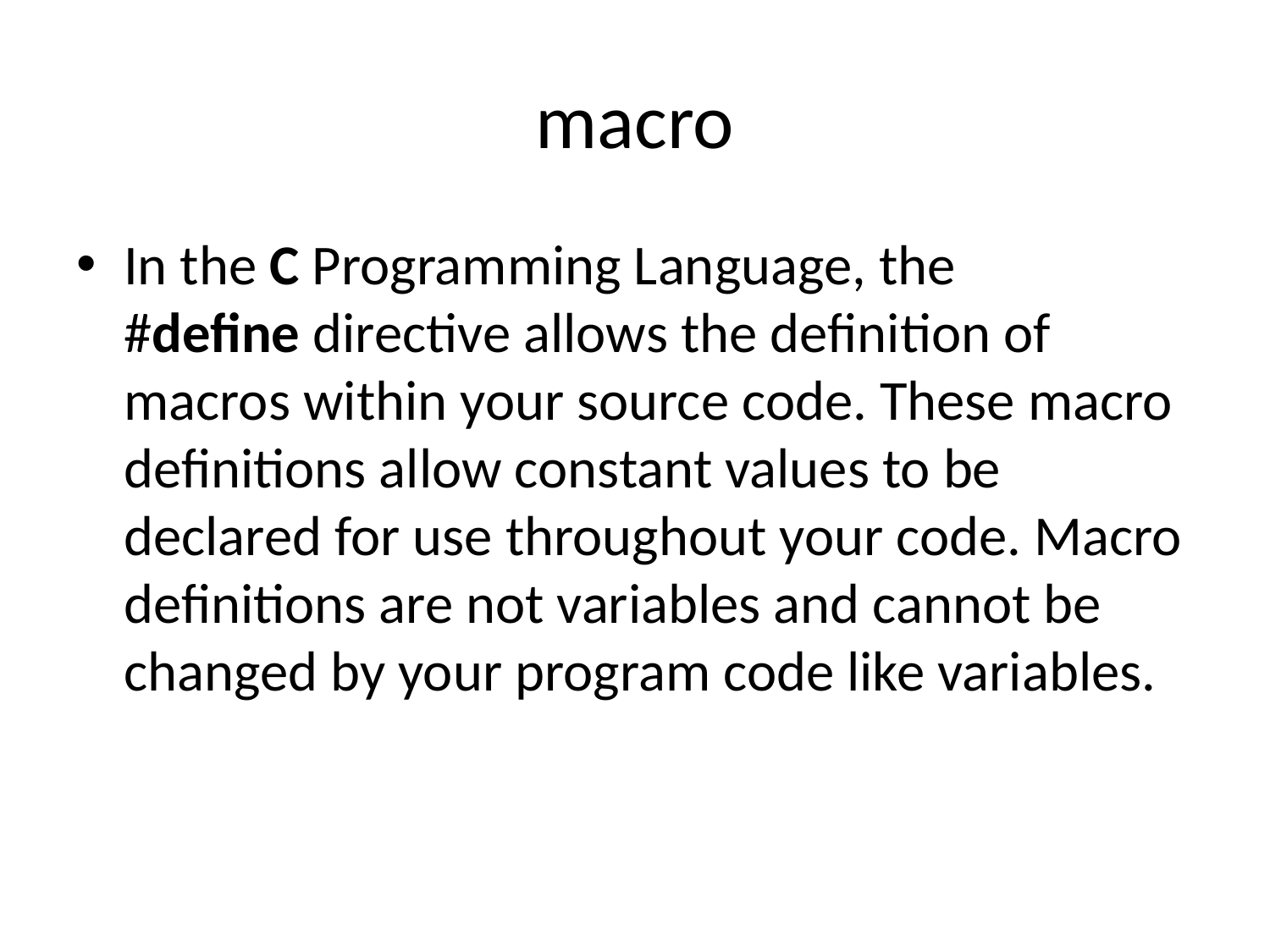

# macro
In the C Programming Language, the #define directive allows the definition of macros within your source code. These macro definitions allow constant values to be declared for use throughout your code. Macro definitions are not variables and cannot be changed by your program code like variables.